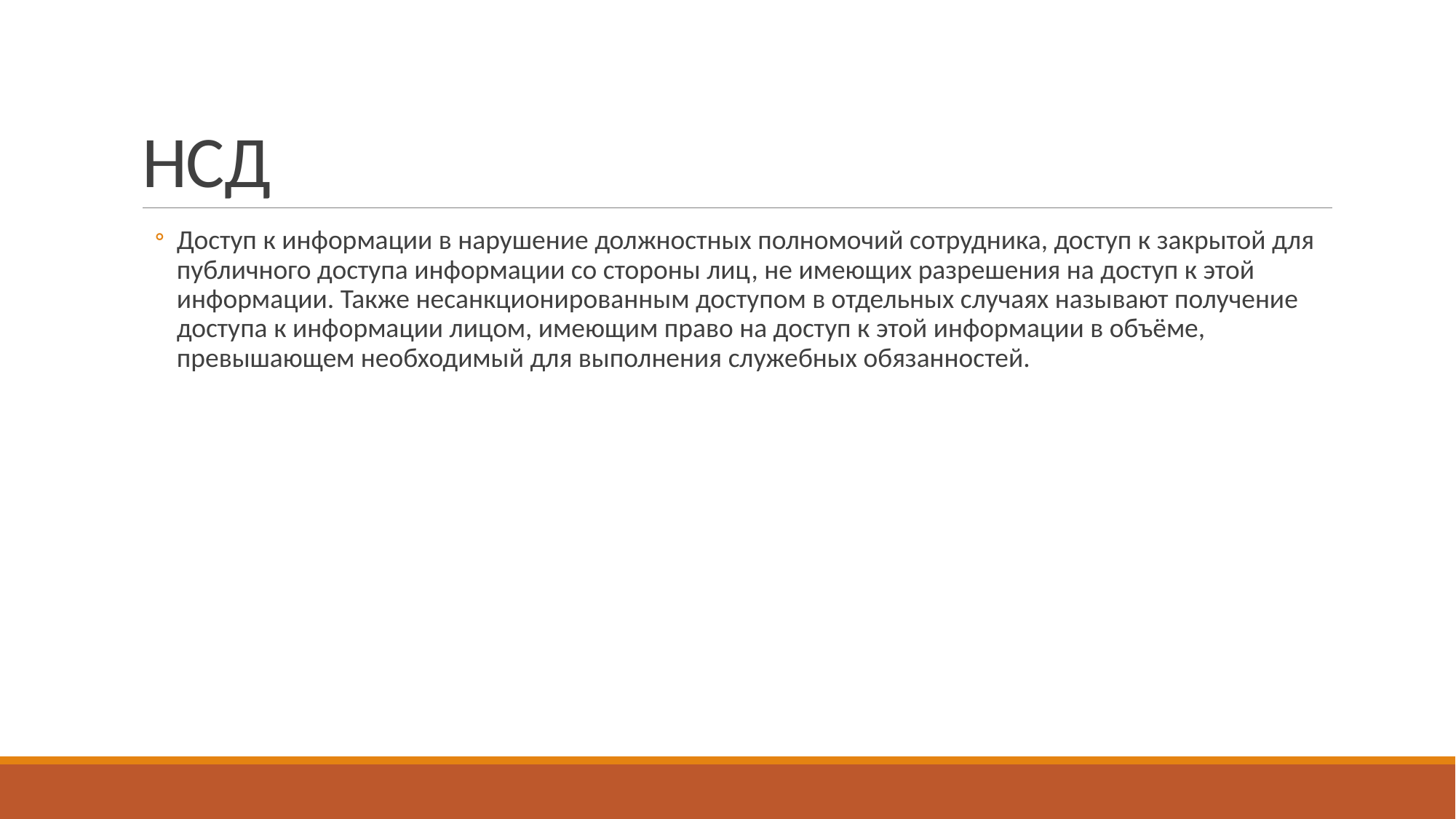

# НСД
Доступ к информации в нарушение должностных полномочий сотрудника, доступ к закрытой для публичного доступа информации со стороны лиц, не имеющих разрешения на доступ к этой информации. Также несанкционированным доступом в отдельных случаях называют получение доступа к информации лицом, имеющим право на доступ к этой информации в объёме, превышающем необходимый для выполнения служебных обязанностей.